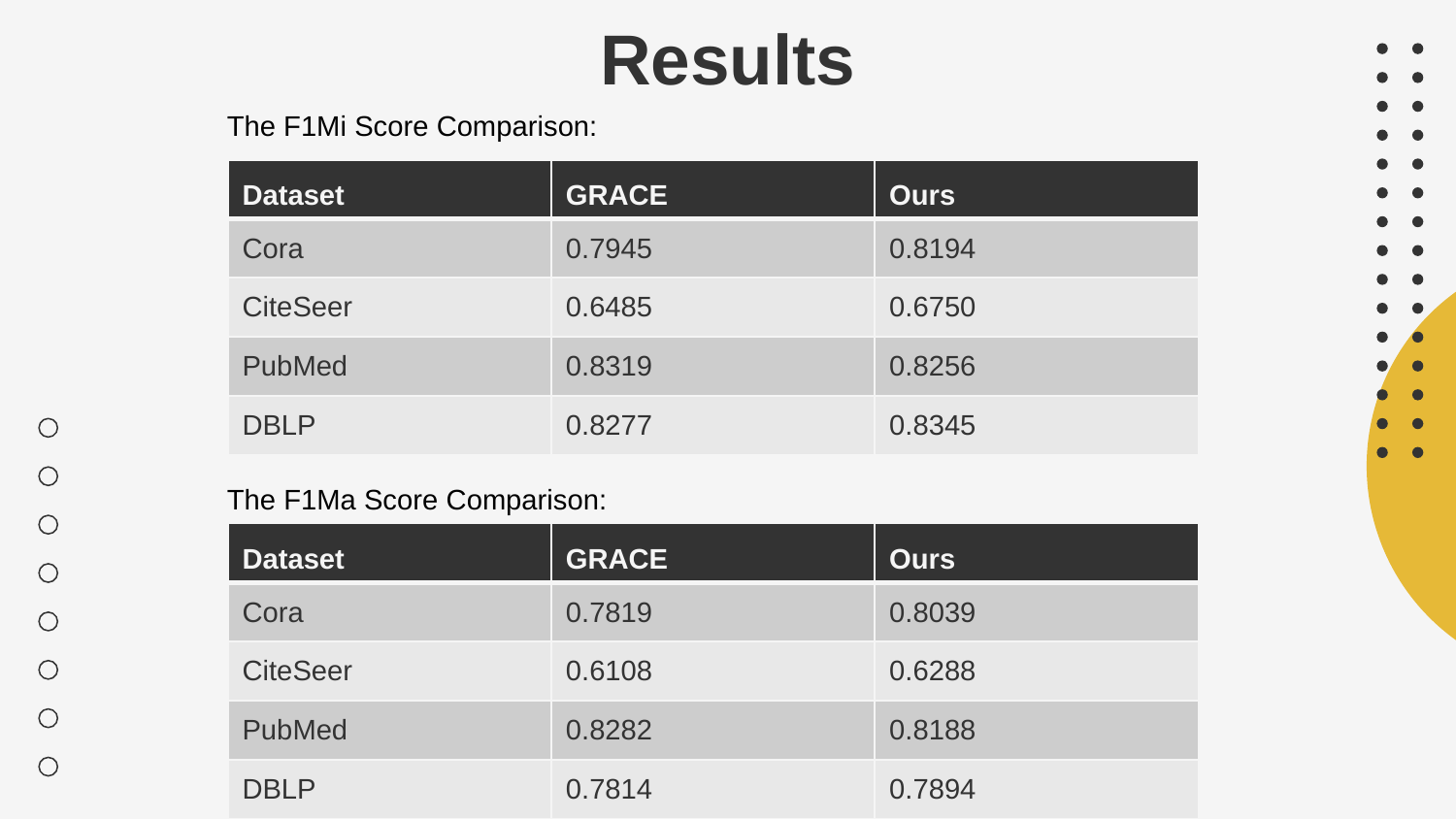

# Results
The F1Mi Score Comparison:
| Dataset | GRACE | Ours |
| --- | --- | --- |
| Cora | 0.7945 | 0.8194 |
| CiteSeer | 0.6485 | 0.6750 |
| PubMed | 0.8319 | 0.8256 |
| DBLP | 0.8277 | 0.8345 |
The F1Ma Score Comparison:
| Dataset | GRACE | Ours |
| --- | --- | --- |
| Cora | 0.7819 | 0.8039 |
| CiteSeer | 0.6108 | 0.6288 |
| PubMed | 0.8282 | 0.8188 |
| DBLP | 0.7814 | 0.7894 |